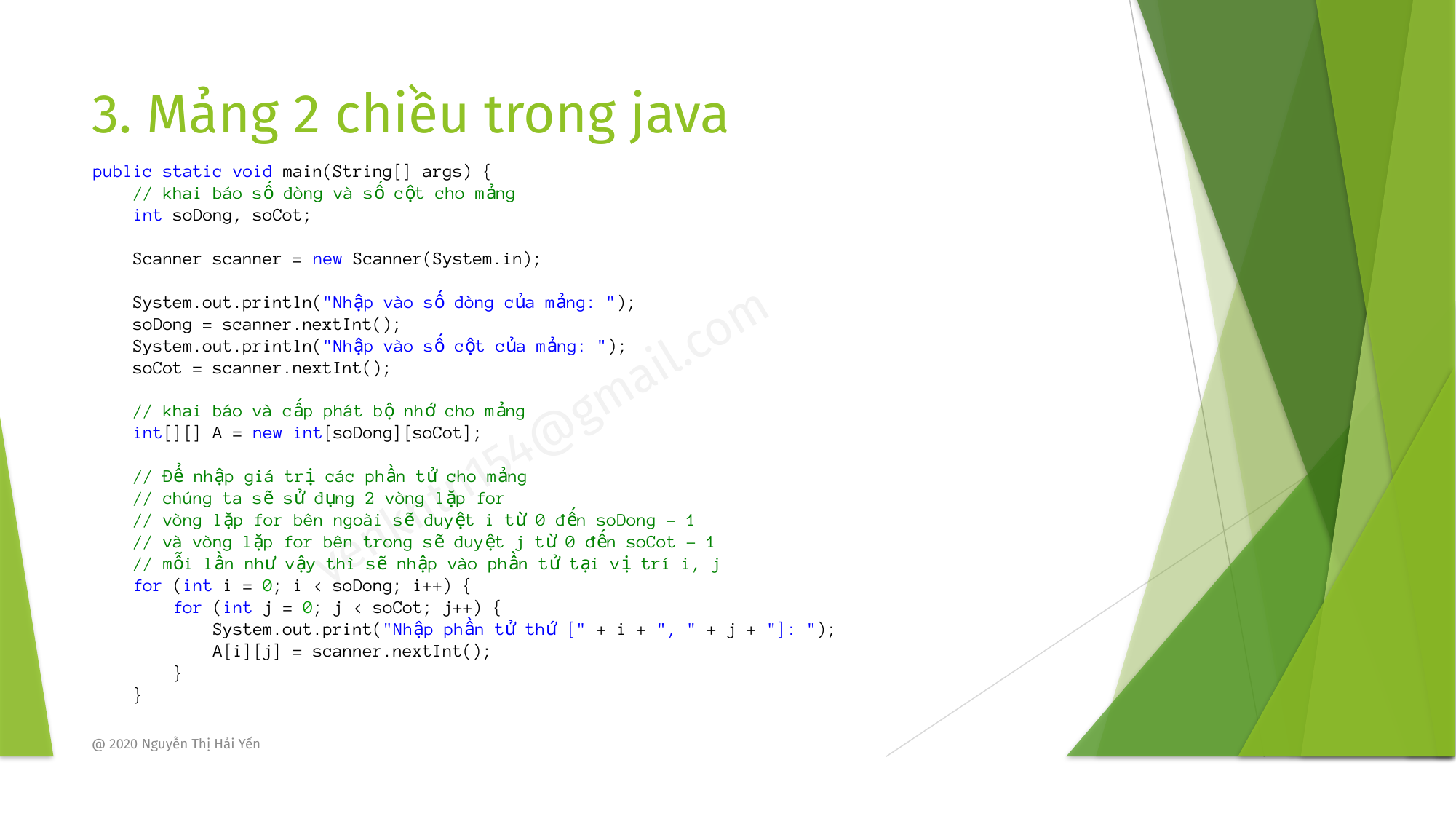

# 3. Mảng 2 chiều trong java
public static void main(String[] args) {
    // khai báo số dòng và số cột cho mảng
    int soDong, soCot;

    Scanner scanner = new Scanner(System.in);

    System.out.println("Nhập vào số dòng của mảng: ");
    soDong = scanner.nextInt();
    System.out.println("Nhập vào số cột của mảng: ");
    soCot = scanner.nextInt();

    // khai báo và cấp phát bộ nhớ cho mảng
    int[][] A = new int[soDong][soCot];

    // Để nhập giá trị các phần tử cho mảng
    // chúng ta sẽ sử dụng 2 vòng lặp for
    // vòng lặp for bên ngoài sẽ duyệt i từ 0 đến soDong - 1
    // và vòng lặp for bên trong sẽ duyệt j từ 0 đến soCot - 1
    // mỗi lần như vậy thì sẽ nhập vào phần tử tại vị trí i, j
    for (int i = 0; i < soDong; i++) {
        for (int j = 0; j < soCot; j++) {
            System.out.print("Nhập phần tử thứ [" + i + ", " + j + "]: ");
            A[i][j] = scanner.nextInt();
        }
    }
@ 2020 Nguyễn Thị Hải Yến